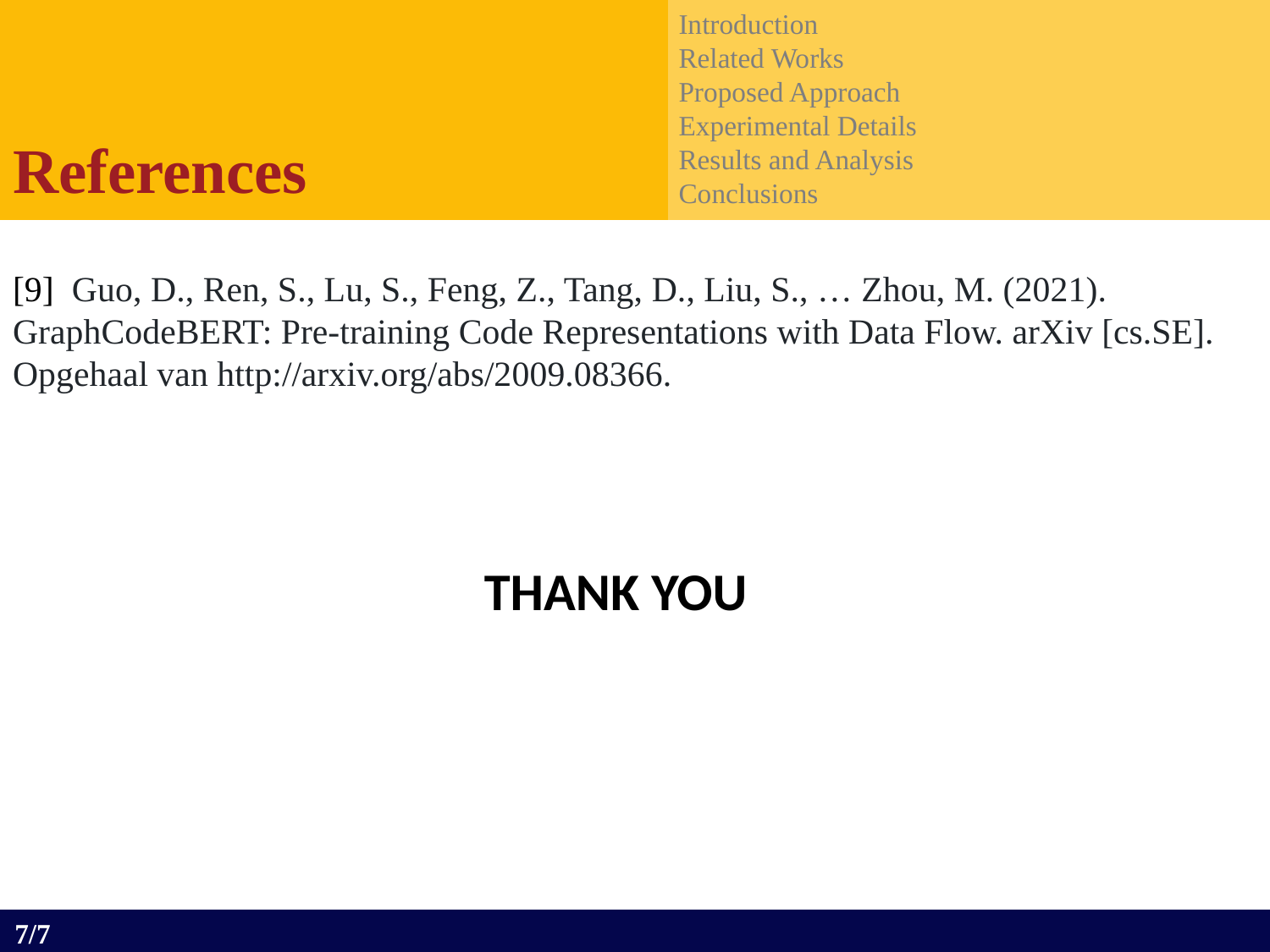

Introduction
Related Works
Proposed Approach
Experimental Details
Results and Analysis
Conclusions

References

[9]  Guo, D., Ren, S., Lu, S., Feng, Z., Tang, D., Liu, S., … Zhou, M. (2021). GraphCodeBERT: Pre-training Code Representations with Data Flow. arXiv [cs.SE]. Opgehaal van http://arxiv.org/abs/2009.08366.

THANK YOU

7/7